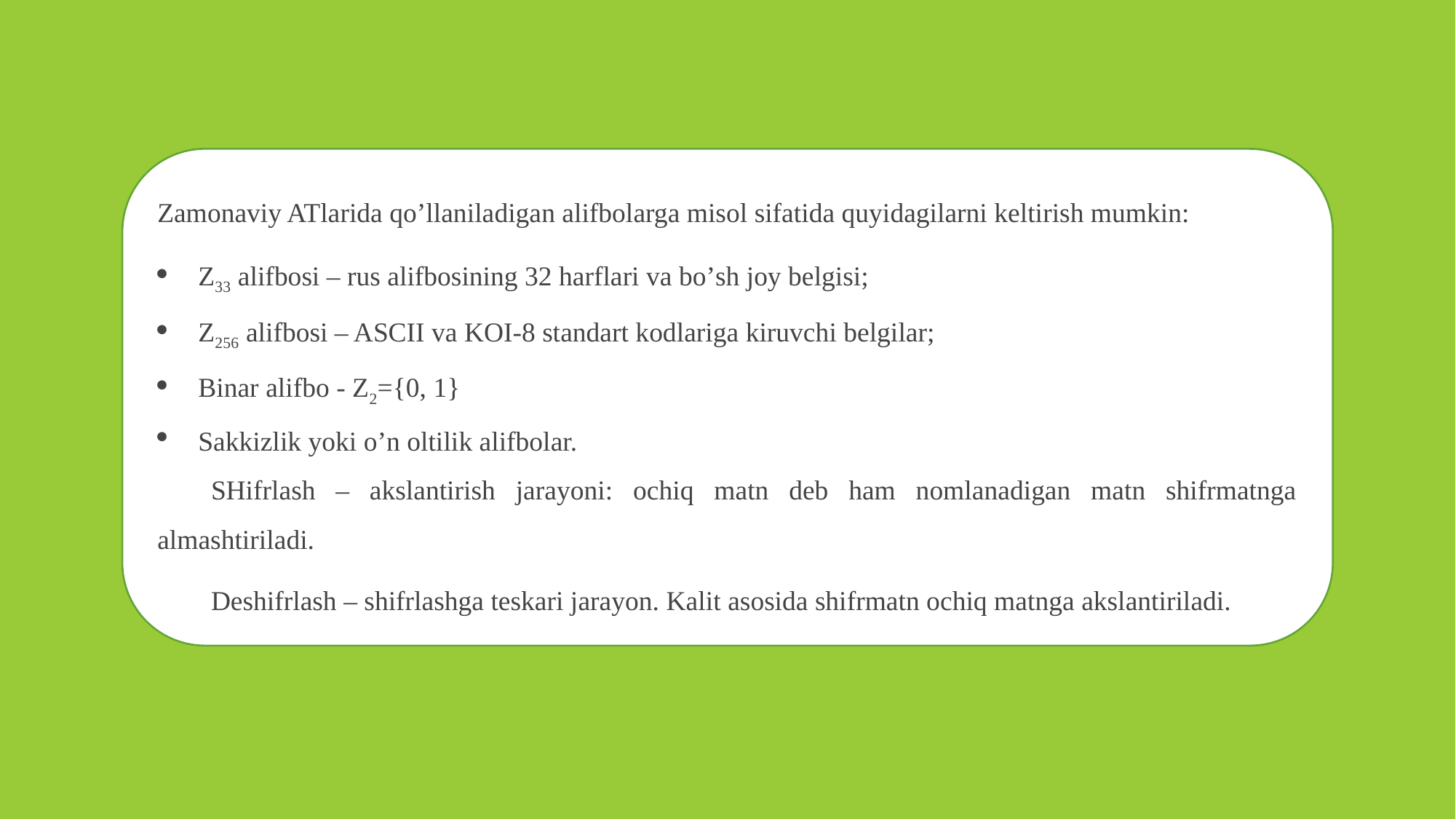

Zamonaviy ATlarida qо’llaniladigan alifbolarga misol sifatida quyidagilarni keltirish mumkin:
Z33 alifbosi – rus alifbosining 32 harflari va bо’sh joy belgisi;
Z256 alifbosi – ASCII va KOI-8 standart kodlariga kiruvchi belgilar;
Binar alifbo - Z2={0, 1}
Sakkizlik yoki о’n oltilik alifbolar.
SHifrlash – akslantirish jarayoni: ochiq matn deb ham nomlanadigan matn shifrmatnga almashtiriladi.
Deshifrlash – shifrlashga teskari jarayon. Kalit asosida shifrmatn ochiq matnga akslantiriladi.